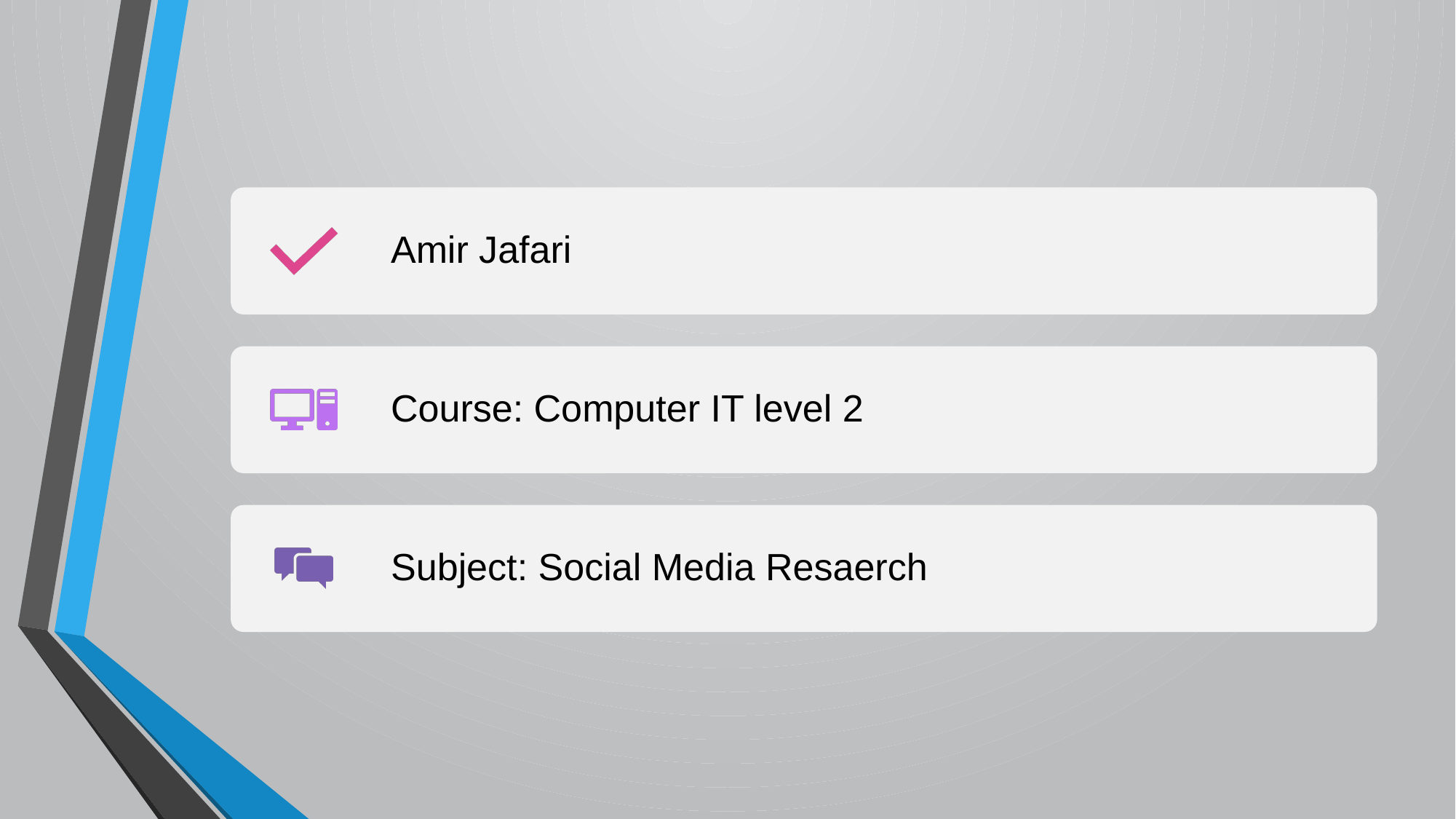

Amir Jafari
Course: Computer IT level 2
Subject: Social Media Resaerch